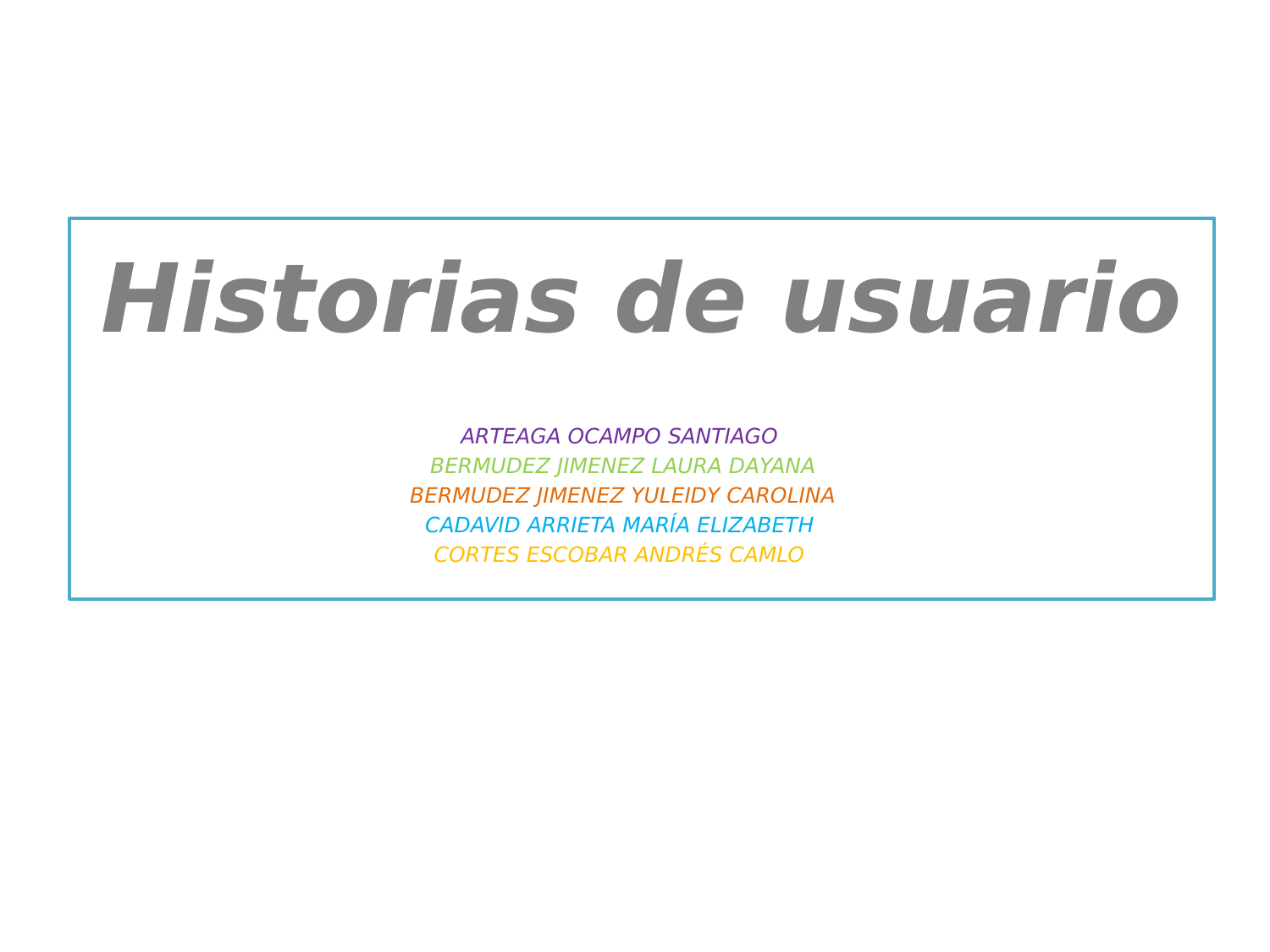

# Historias de usuario
ARTEAGA OCAMPO SANTIAGO
BERMUDEZ JIMENEZ LAURA DAYANA
BERMUDEZ JIMENEZ YULEIDY CAROLINA
CADAVID ARRIETA MARÍA ELIZABETH
CORTES ESCOBAR ANDRÉS CAMLO